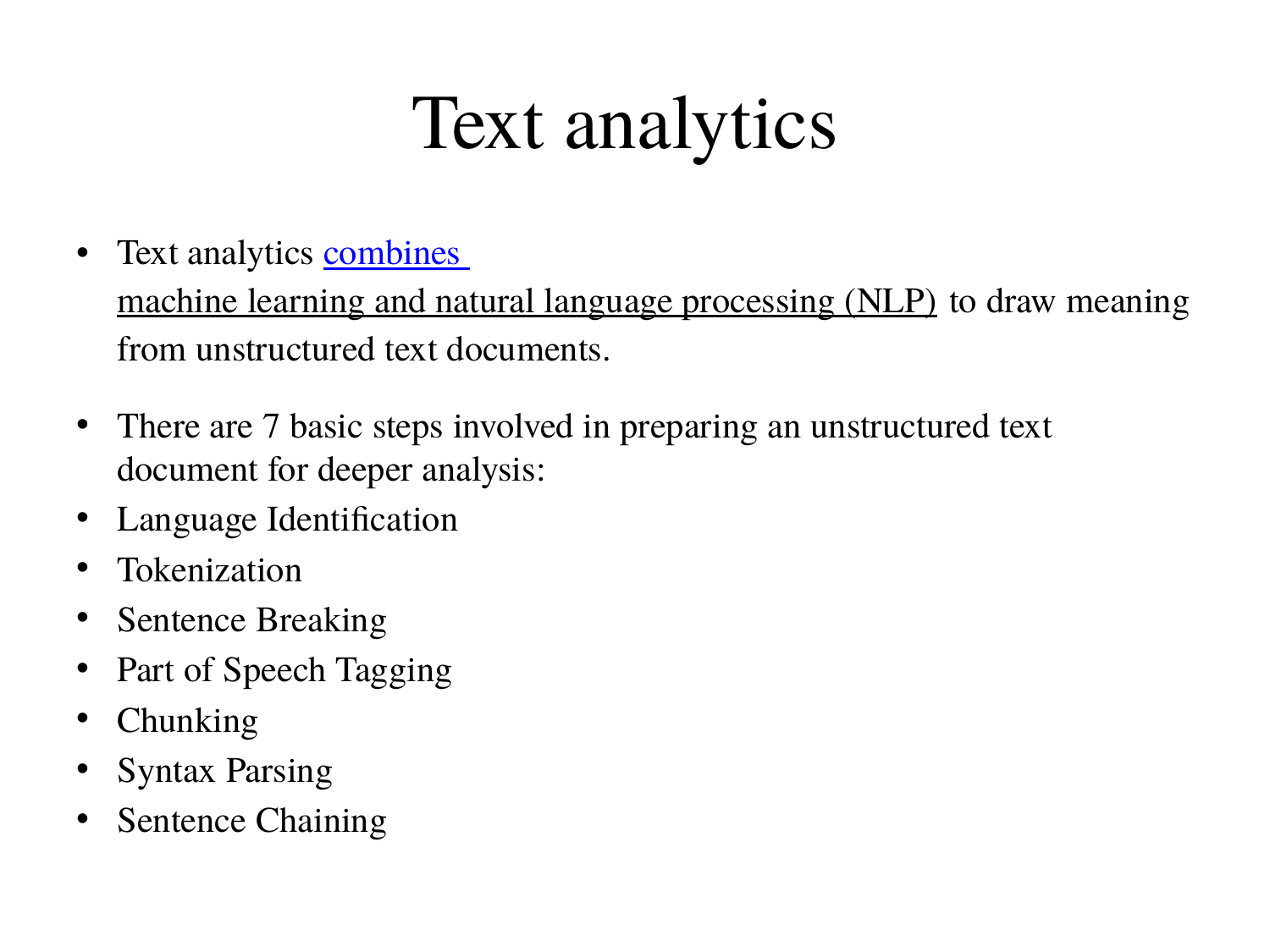

# Text analytics
Text analytics combines machine learning and natural language processing (NLP) to draw meaning from unstructured text documents.

There are 7 basic steps involved in preparing an unstructured text document for deeper analysis:
Language Identification
Tokenization
Sentence Breaking
Part of Speech Tagging
Chunking
Syntax Parsing
Sentence Chaining